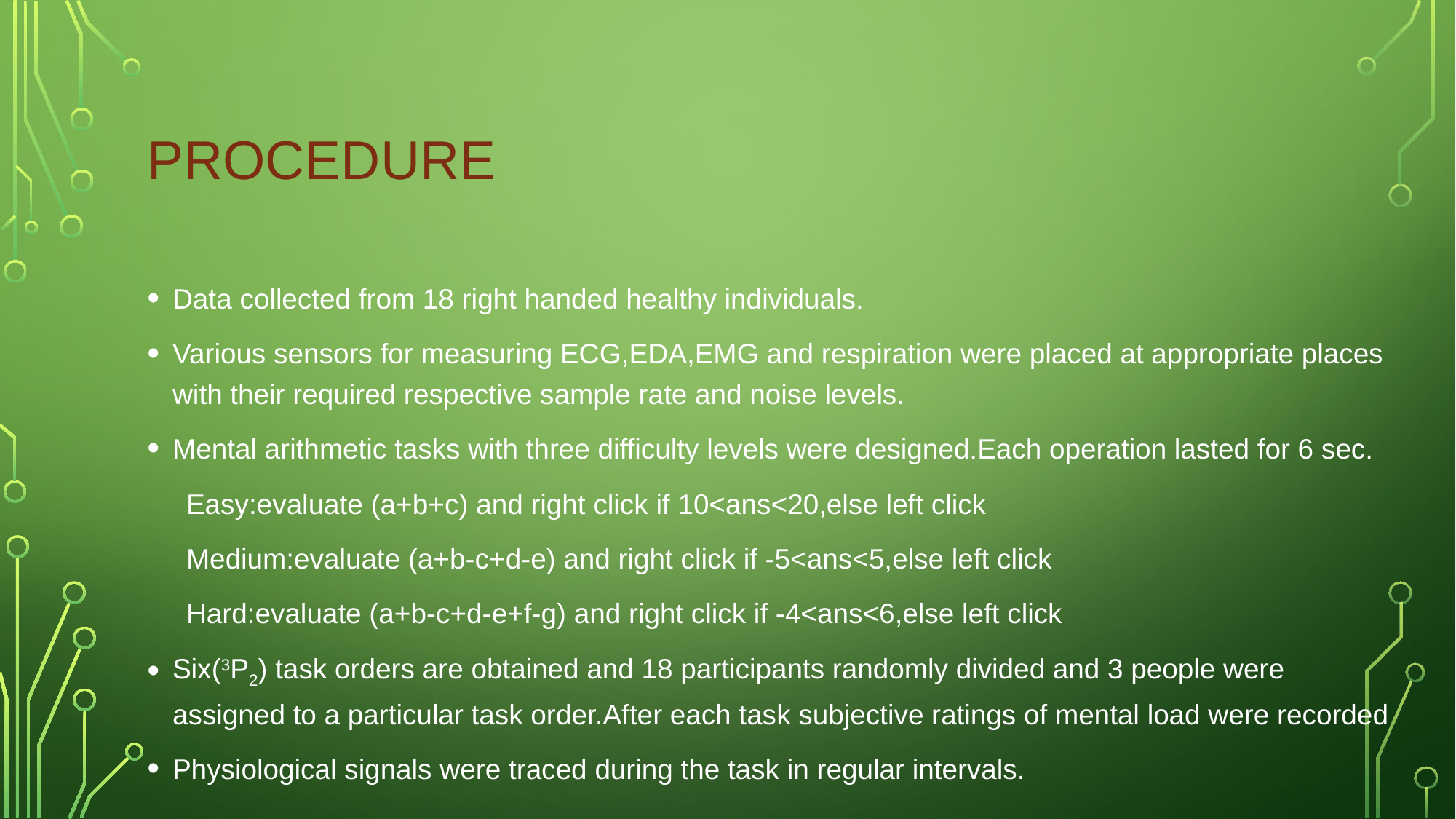

# Procedure
Data collected from 18 right handed healthy individuals.
Various sensors for measuring ECG,EDA,EMG and respiration were placed at appropriate places with their required respective sample rate and noise levels.
Mental arithmetic tasks with three difficulty levels were designed.Each operation lasted for 6 sec.
     Easy:evaluate (a+b+c) and right click if 10<ans<20,else left click
     Medium:evaluate (a+b-c+d-e) and right click if -5<ans<5,else left click
     Hard:evaluate (a+b-c+d-e+f-g) and right click if -4<ans<6,else left click
Six(3P2) task orders are obtained and 18 participants randomly divided and 3 people were assigned to a particular task order.After each task subjective ratings of mental load were recorded
Physiological signals were traced during the task in regular intervals.